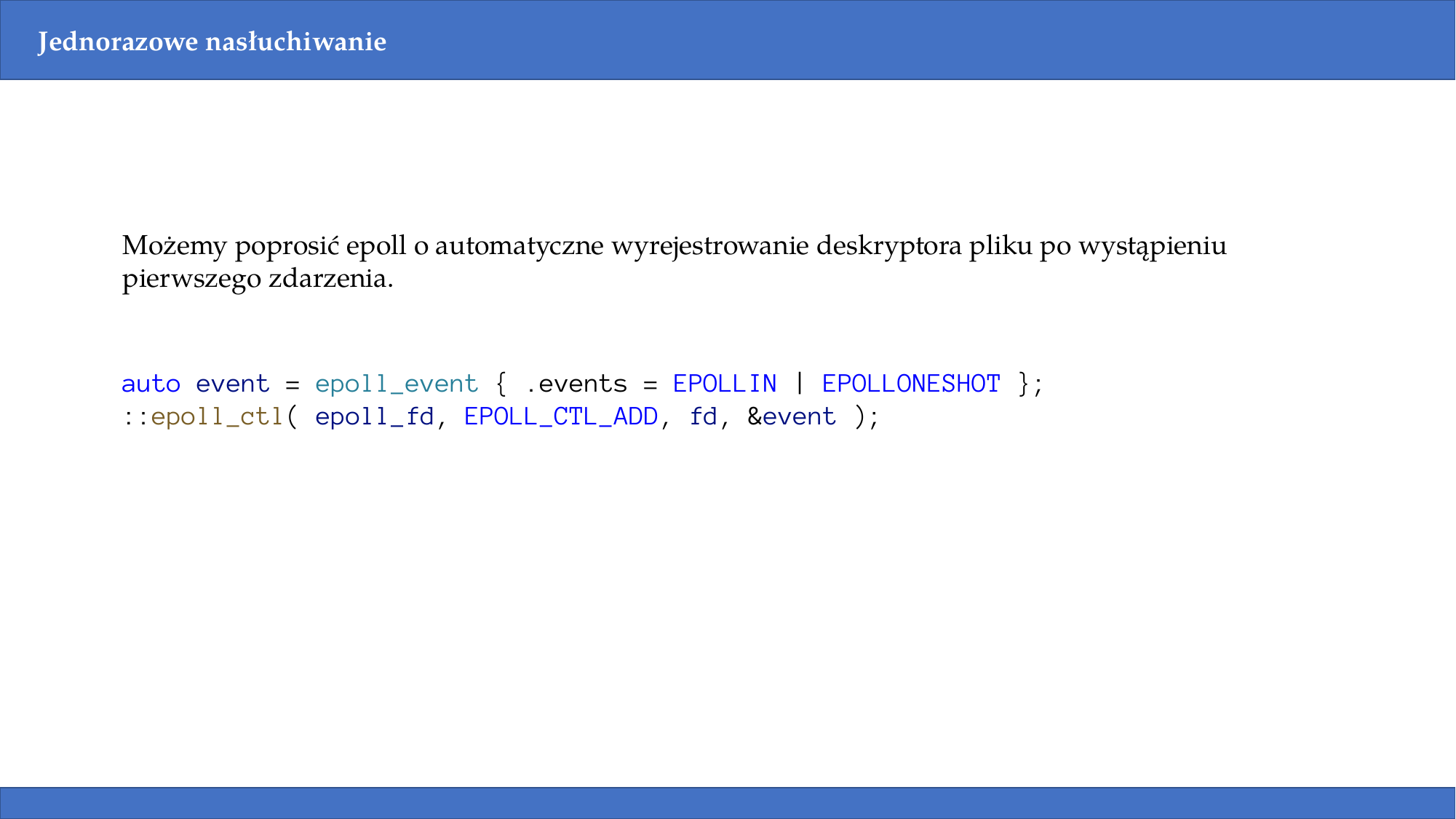

Jednorazowe nasłuchiwanie
Możemy poprosić epoll o automatyczne wyrejestrowanie deskryptora pliku po wystąpieniu pierwszego zdarzenia.
auto event = epoll_event { .events = EPOLLIN | EPOLLONESHOT };
::epoll_ctl( epoll_fd, EPOLL_CTL_ADD, fd, &event );